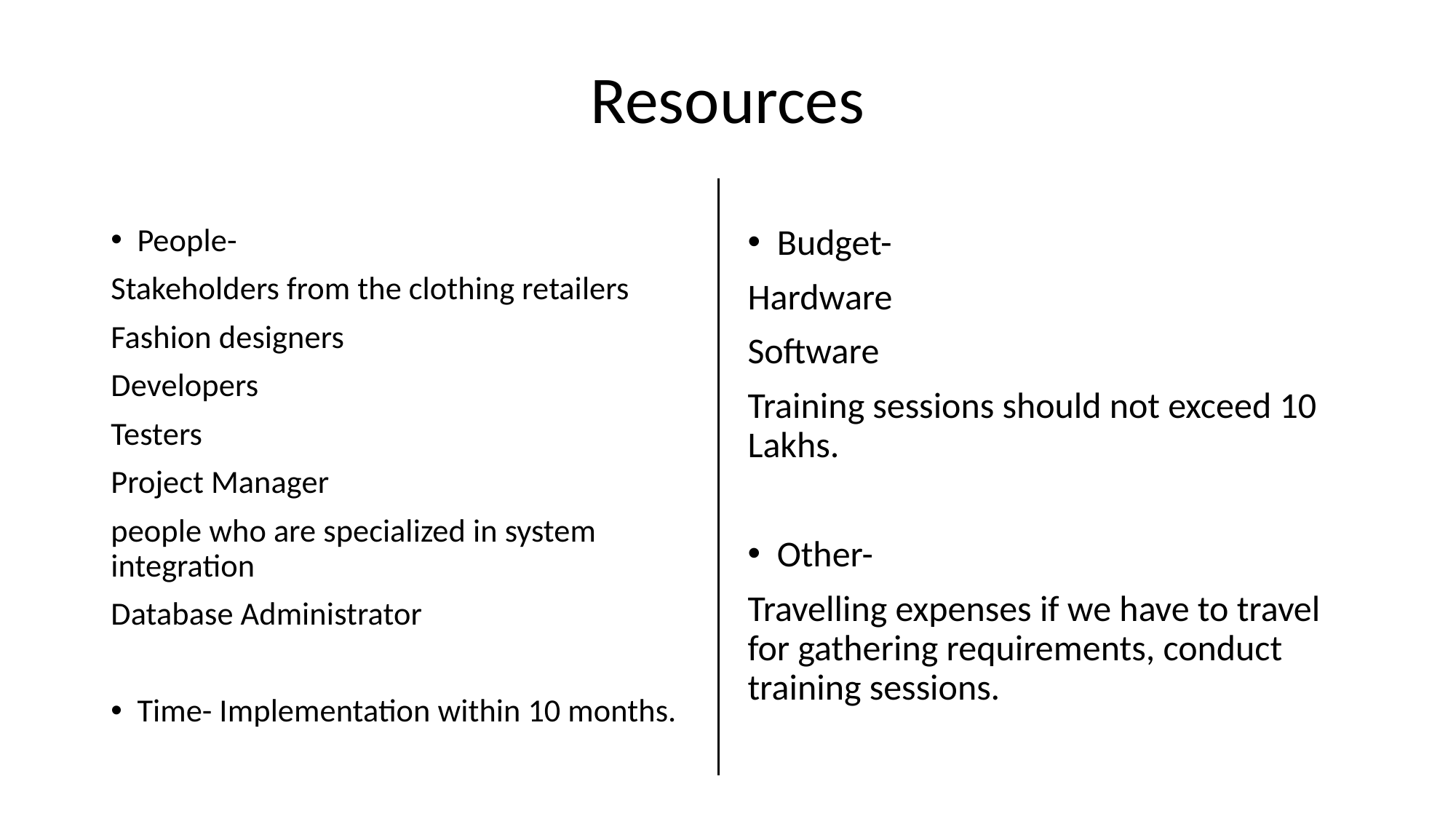

# Resources
People-
Stakeholders from the clothing retailers
Fashion designers
Developers
Testers
Project Manager
people who are specialized in system integration
Database Administrator

Time- Implementation within 10 months.

Budget-
Hardware
Software
Training sessions should not exceed 10 Lakhs.

Other-
Travelling expenses if we have to travel for gathering requirements, conduct training sessions.